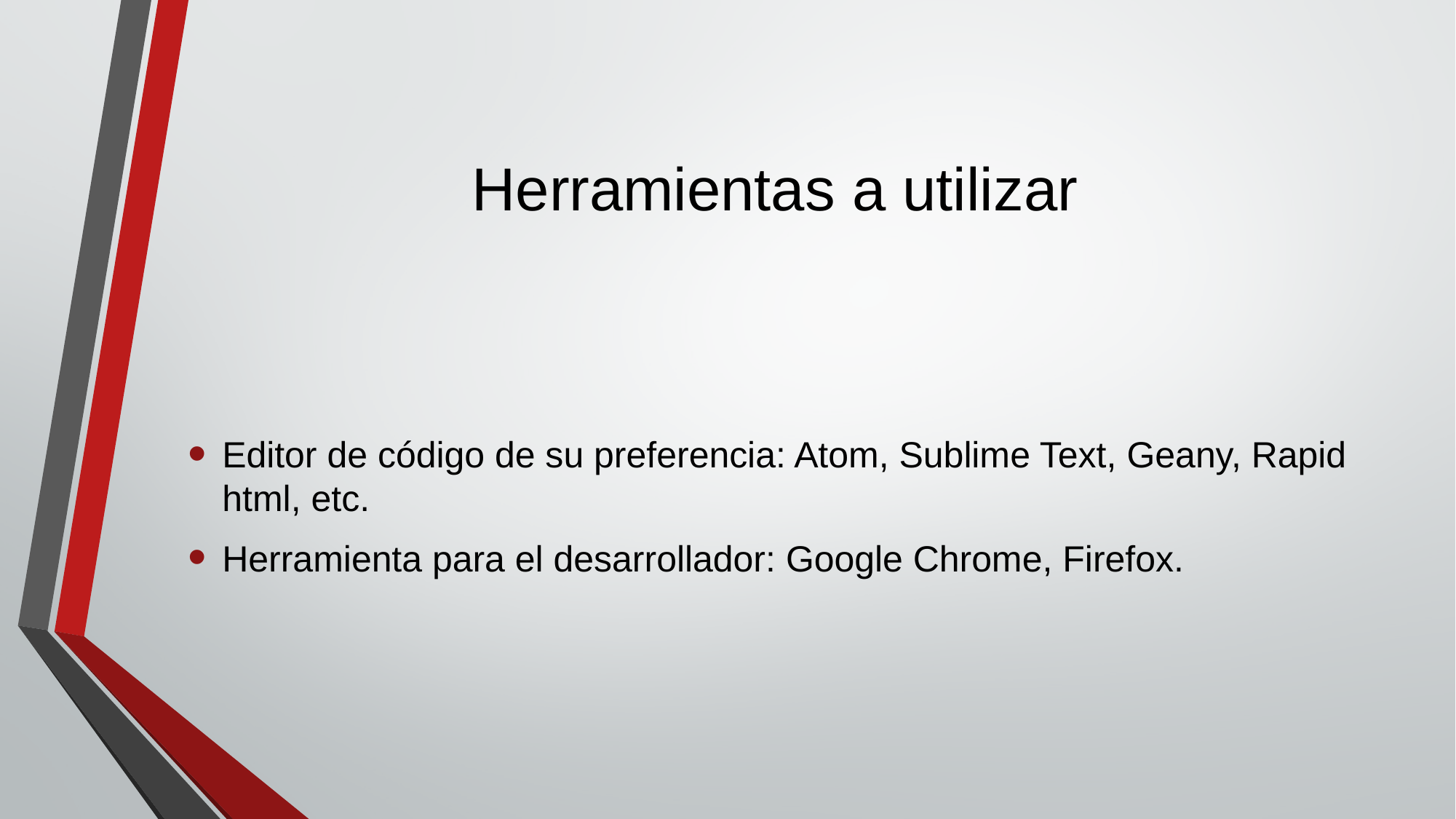

# Herramientas a utilizar
Editor de código de su preferencia: Atom, Sublime Text, Geany, Rapid html, etc.
Herramienta para el desarrollador: Google Chrome, Firefox.